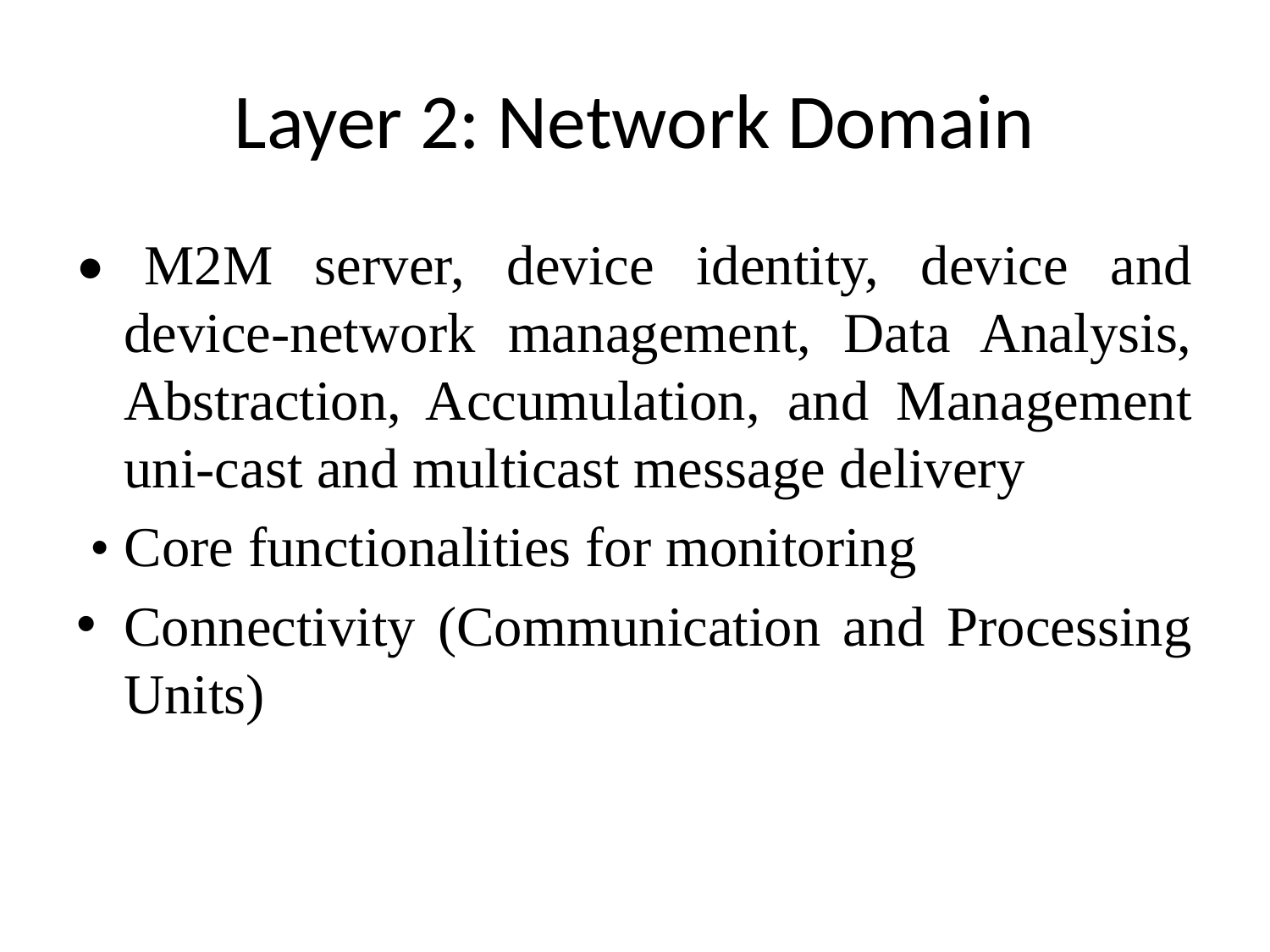

# Layer 2: Network Domain
• M2M server, device identity, device and device-network management, Data Analysis, Abstraction, Accumulation, and Management uni-cast and multicast message delivery
 • Core functionalities for monitoring
Connectivity (Communication and Processing Units)